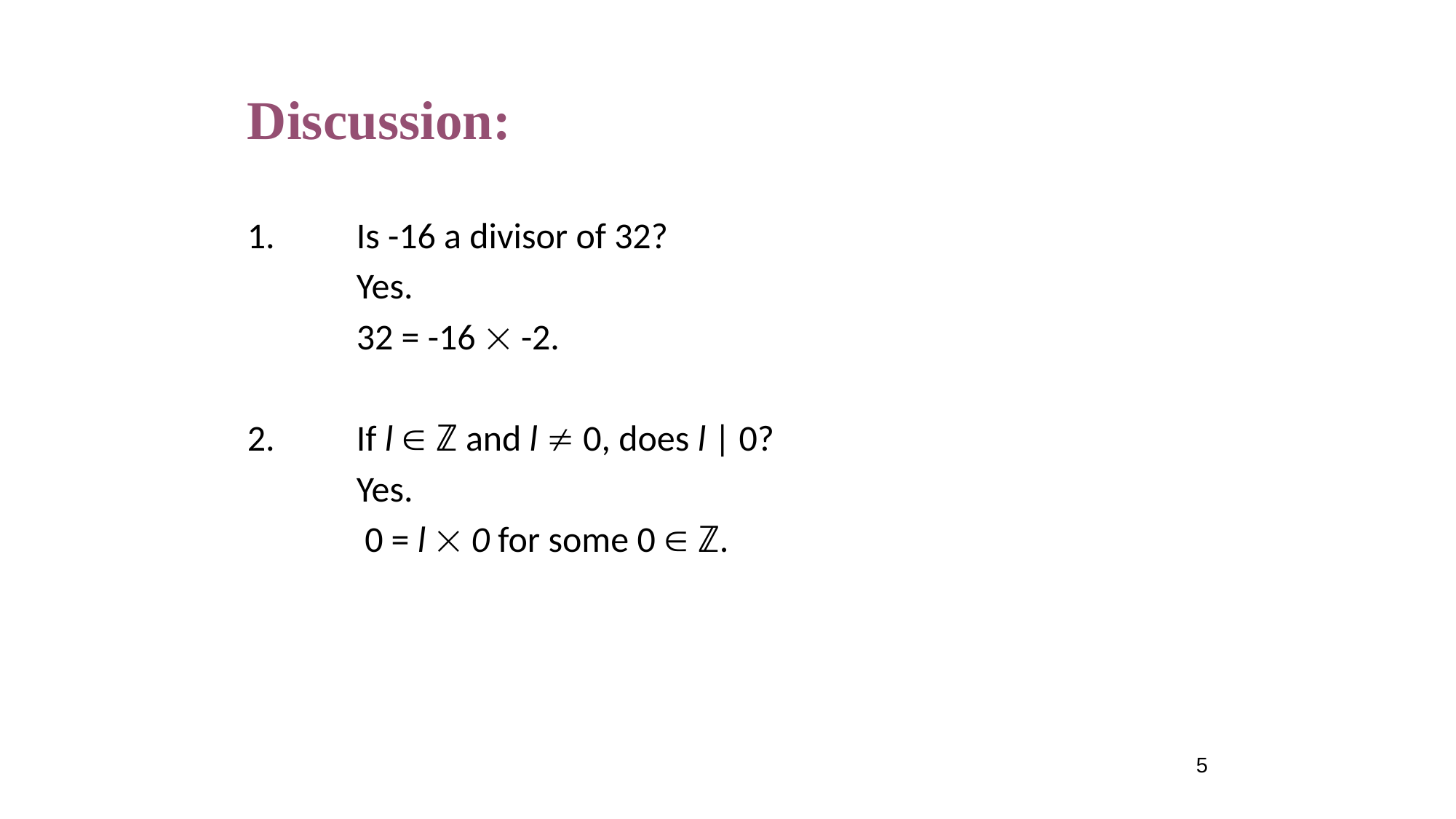

# Discussion:
1.	Is -16 a divisor of 32?
	Yes.
	32 = -16 × -2.

2.	If l ∈ ℤ and l ≠ 0, does l | 0?
	Yes.
	 0 = l × 0 for some 0 ∈ ℤ.

5